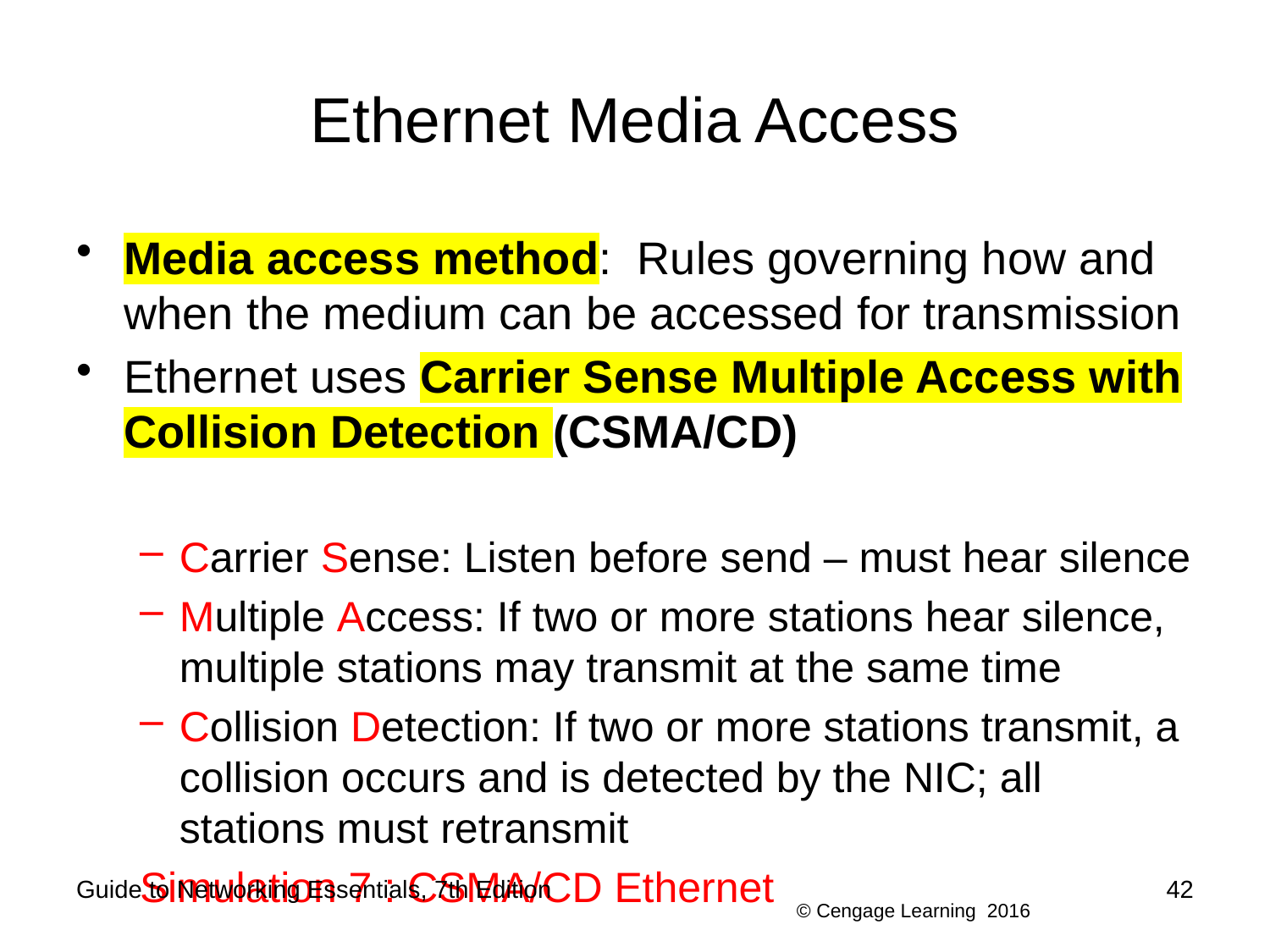

# Ethernet Media Access
Media access method:  Rules governing how and when the medium can be accessed for transmission
Ethernet uses Carrier Sense Multiple Access with Collision Detection (CSMA/CD)

Carrier Sense: Listen before send – must hear silence
Multiple Access: If two or more stations hear silence, multiple stations may transmit at the same time
Collision Detection: If two or more stations transmit, a collision occurs and is detected by the NIC; all stations must retransmit
Simulation 7 : CSMA/CD Ethernet

Guide to Networking Essentials, 7th Edition
42